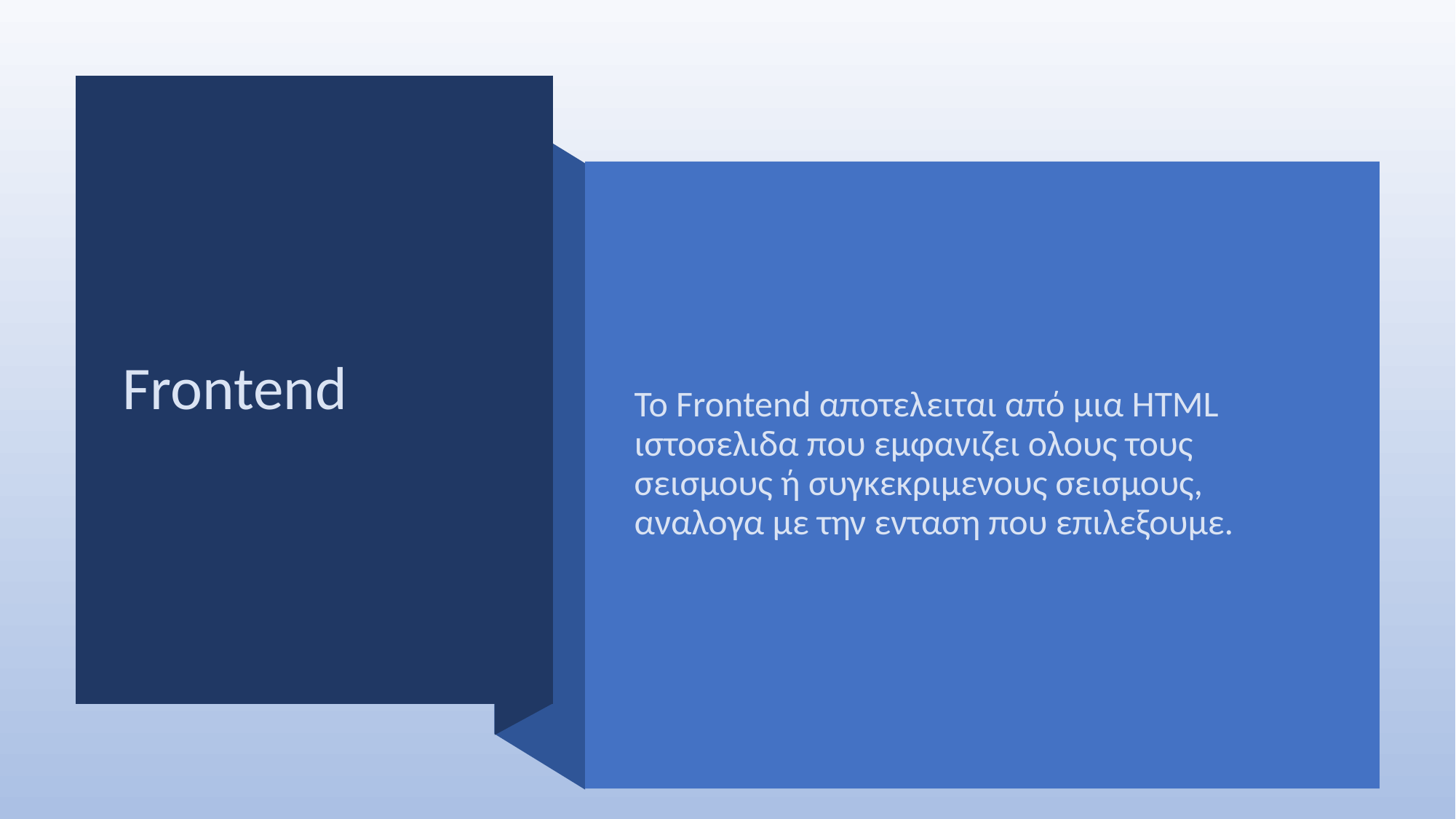

# Frontend

Το Frontend αποτελειται από μια HTML ιστοσελιδα που εμφανιζει ολους τους σεισμους ή συγκεκριμενους σεισμους, αναλογα με την ενταση που επιλεξουμε.